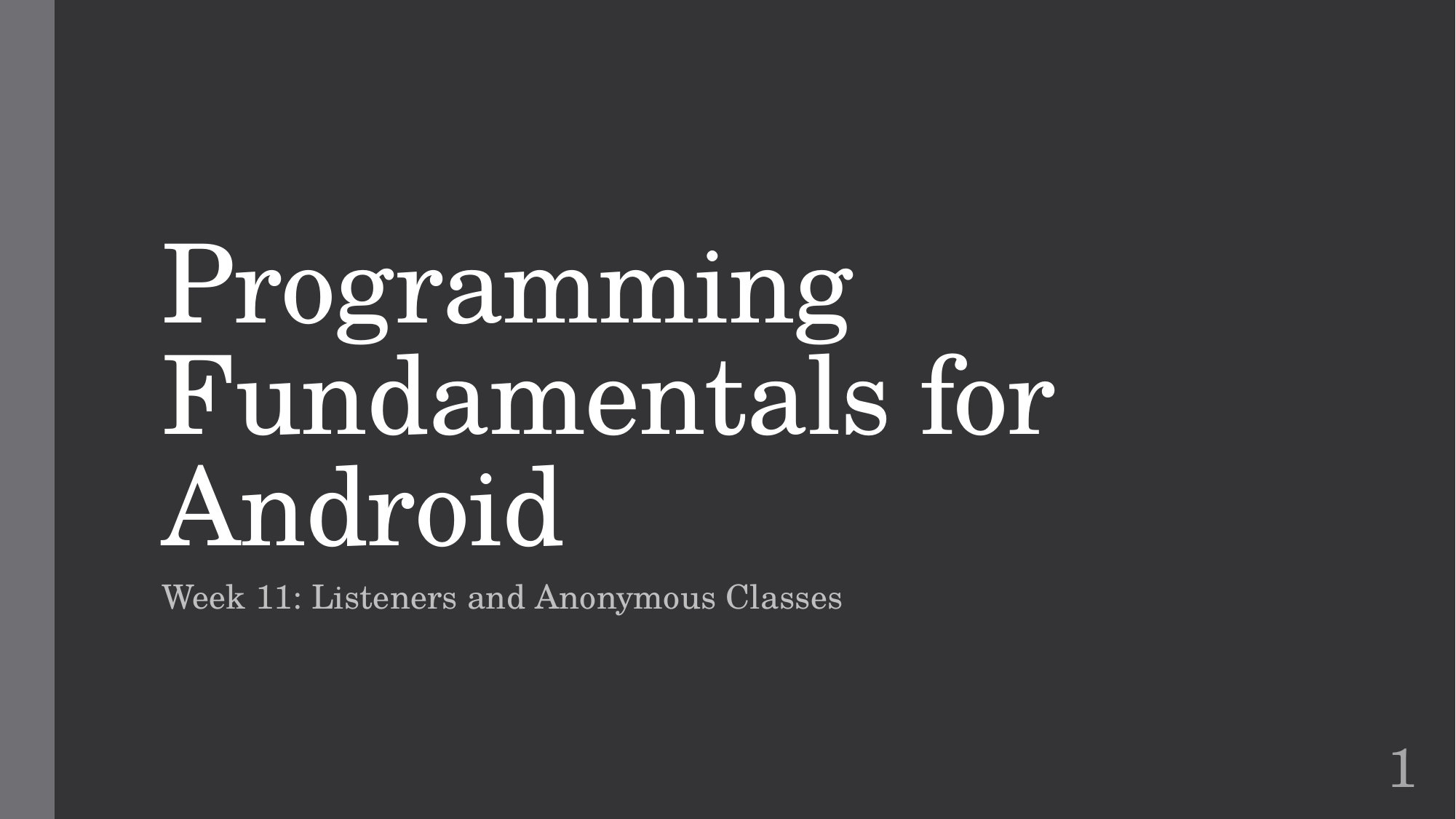

# Programming Fundamentals for Android
Week 11: Listeners and Anonymous Classes
1